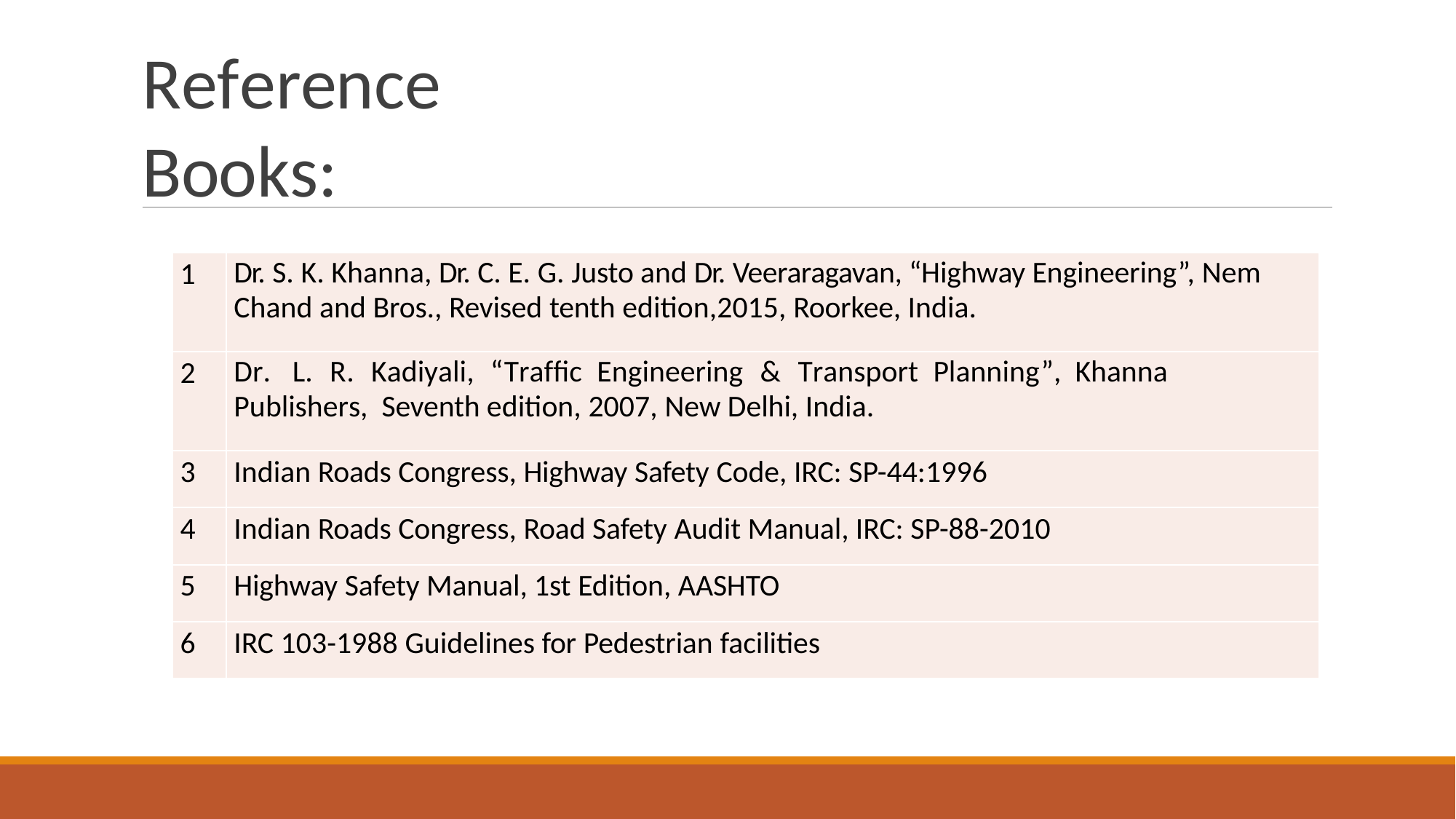

# Reference Books:

| 1 | Dr. S. K. Khanna, Dr. C. E. G. Justo and Dr. Veeraragavan, “Highway Engineering”, Nem Chand and Bros., Revised tenth edition,2015, Roorkee, India. |
| --- | --- |
| 2 | Dr. L. R. Kadiyali, “Traffic Engineering & Transport Planning”, Khanna Publishers, Seventh edition, 2007, New Delhi, India. |
| 3 | Indian Roads Congress, Highway Safety Code, IRC: SP-44:1996 |
| 4 | Indian Roads Congress, Road Safety Audit Manual, IRC: SP-88-2010 |
| 5 | Highway Safety Manual, 1st Edition, AASHTO |
| 6 | IRC 103-1988 Guidelines for Pedestrian facilities |